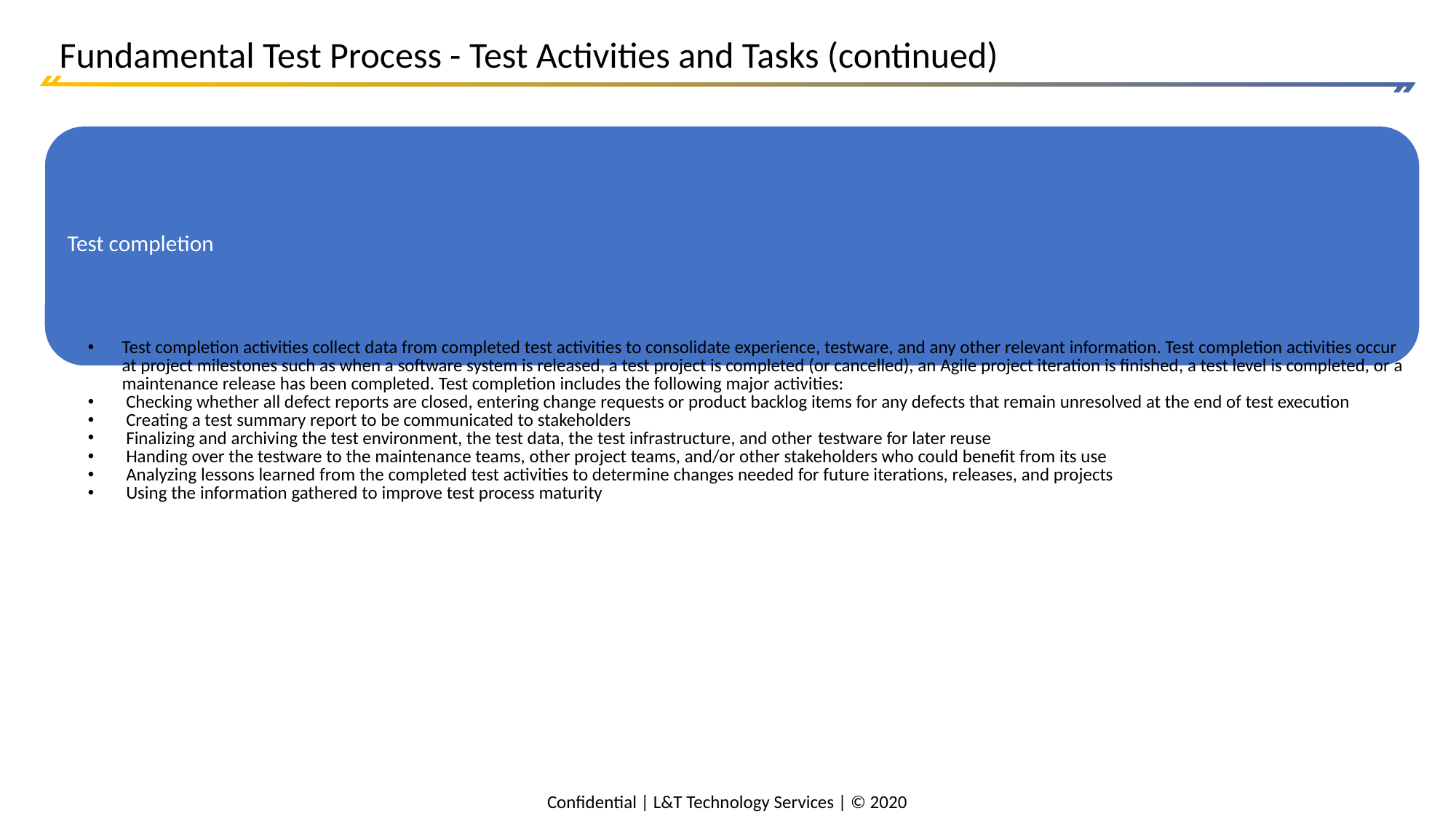

# Fundamental Test Process - Test Activities and Tasks (continued)
Test completion
Test completion activities collect data from completed test activities to consolidate experience, testware, and any other relevant information. Test completion activities occur at project milestones such as when a software system is released, a test project is completed (or cancelled), an Agile project iteration is finished, a test level is completed, or a maintenance release has been completed. Test completion includes the following major activities:
 Checking whether all defect reports are closed, entering change requests or product backlog items for any defects that remain unresolved at the end of test execution
 Creating a test summary report to be communicated to stakeholders
 Finalizing and archiving the test environment, the test data, the test infrastructure, and other testware for later reuse
 Handing over the testware to the maintenance teams, other project teams, and/or other stakeholders who could benefit from its use
 Analyzing lessons learned from the completed test activities to determine changes needed for future iterations, releases, and projects
 Using the information gathered to improve test process maturity